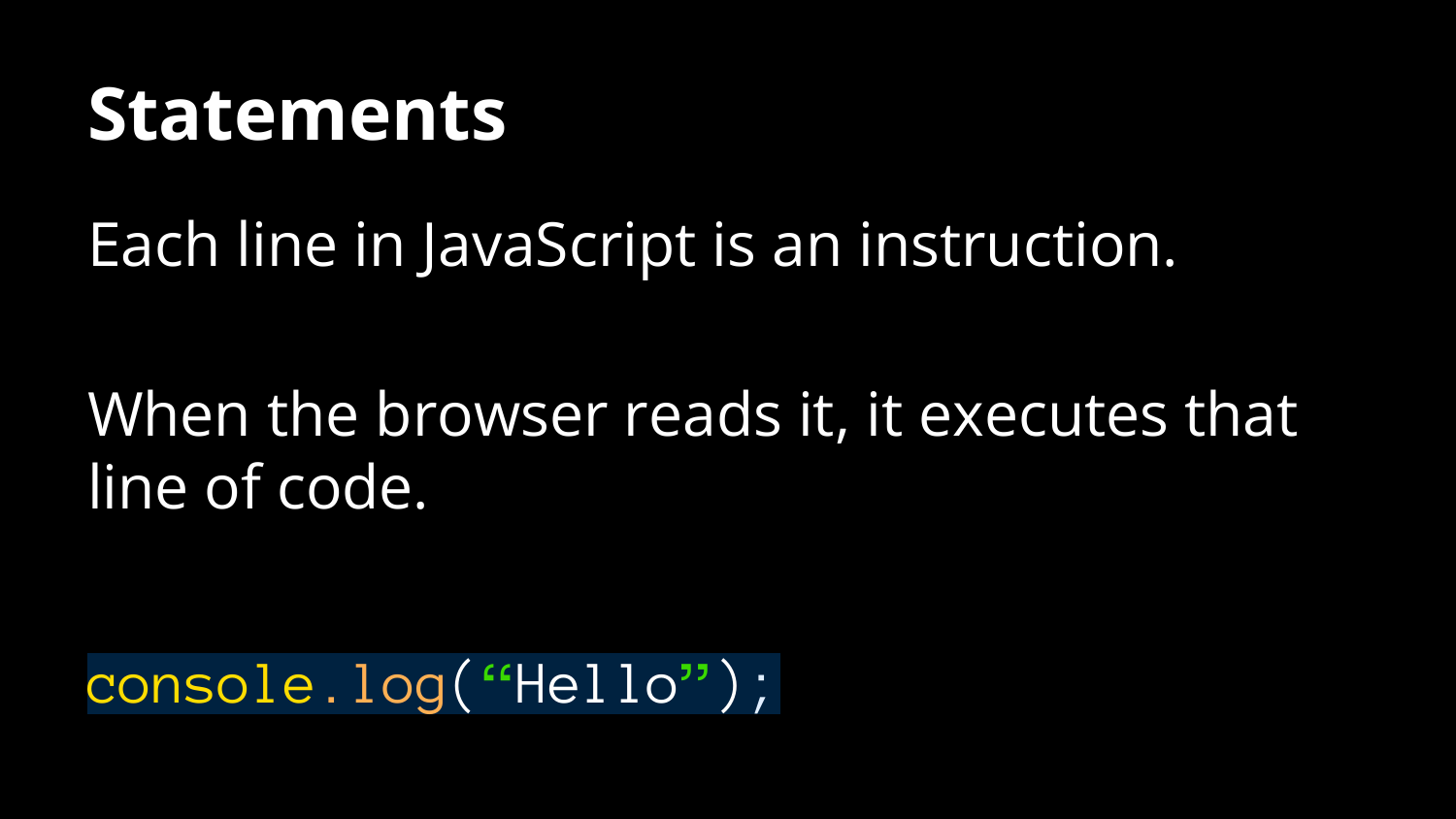

# Statements
Each line in JavaScript is an instruction.

When the browser reads it, it executes that line of code.

console.log(“Hello”);